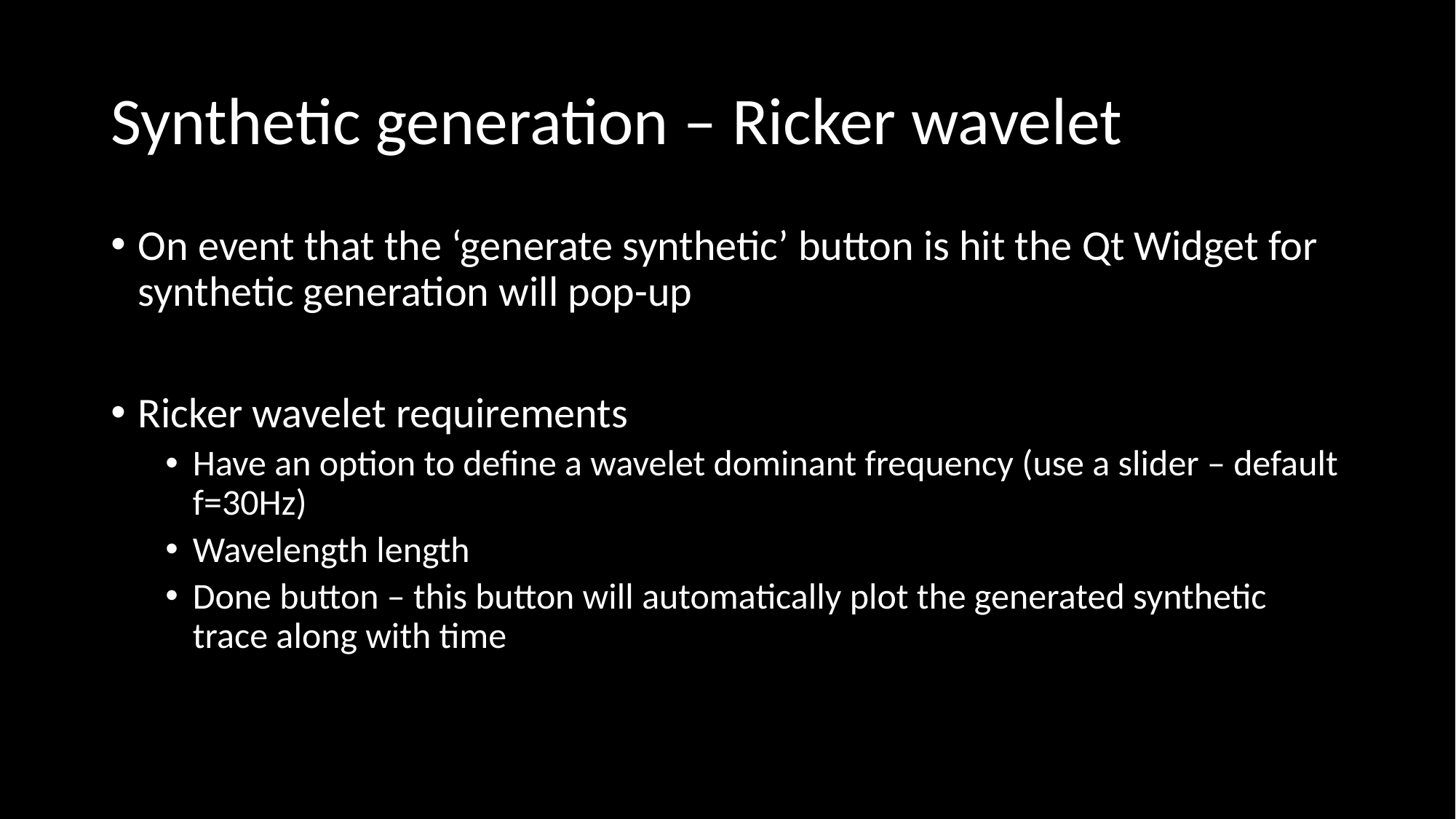

# Synthetic generation – Ricker wavelet
On event that the ‘generate synthetic’ button is hit the Qt Widget for synthetic generation will pop-up

Ricker wavelet requirements
Have an option to define a wavelet dominant frequency (use a slider – default f=30Hz)
Wavelength length
Done button – this button will automatically plot the generated synthetic trace along with time